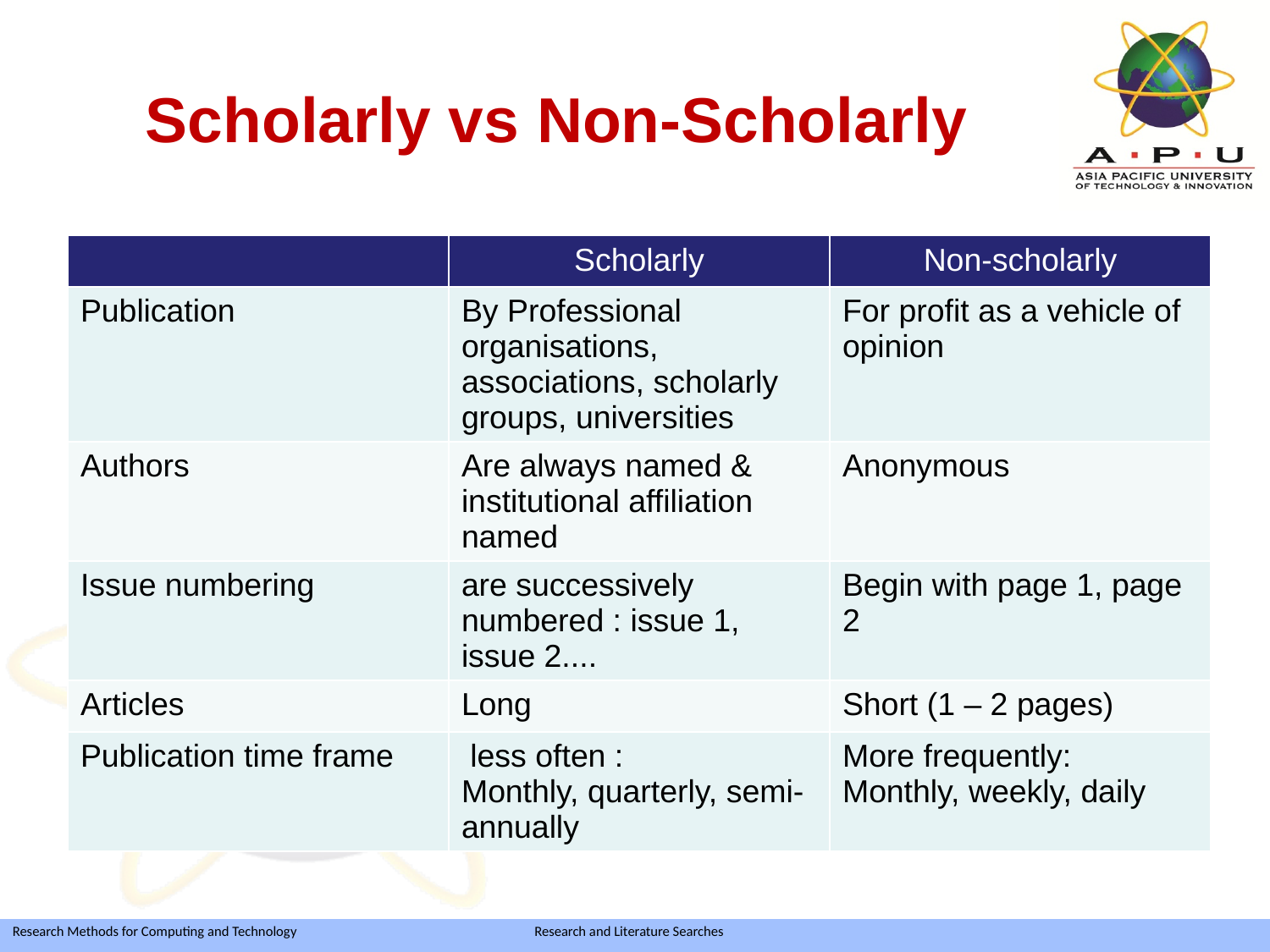

# Scholarly vs Non-Scholarly
|  | Scholarly | Non-scholarly |
| --- | --- | --- |
| Publication | By Professional organisations, associations, scholarly groups, universities | For profit as a vehicle of opinion |
| Authors | Are always named & institutional affiliation named | Anonymous |
| Issue numbering | are successively numbered : issue 1, issue 2.... | Begin with page 1, page 2 |
| Articles | Long | Short (1 – 2 pages) |
| Publication time frame | less often : Monthly, quarterly, semi-annually | More frequently: Monthly, weekly, daily |